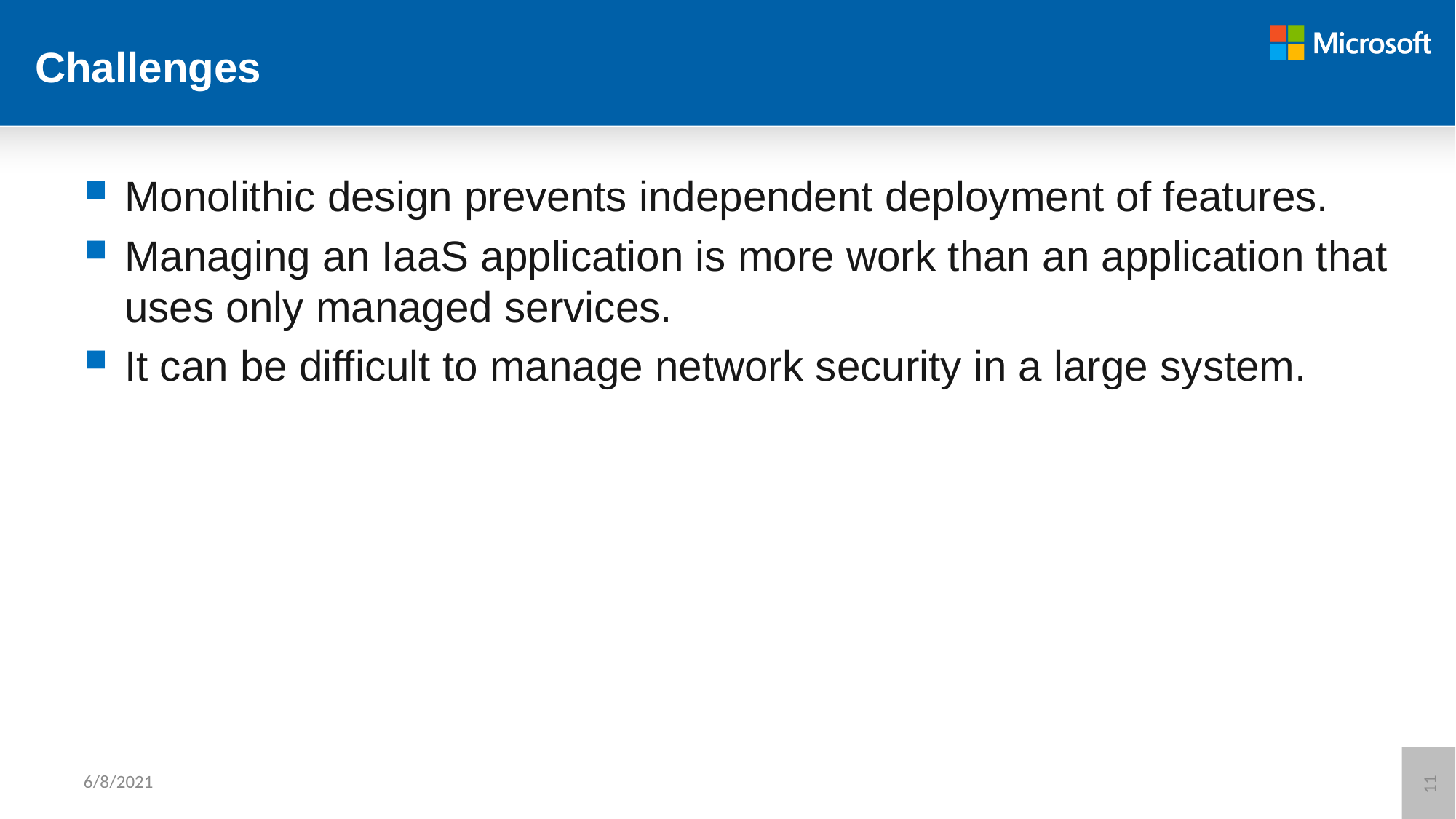

# Challenges
Monolithic design prevents independent deployment of features.
Managing an IaaS application is more work than an application that uses only managed services.
It can be difficult to manage network security in a large system.

6/8/2021